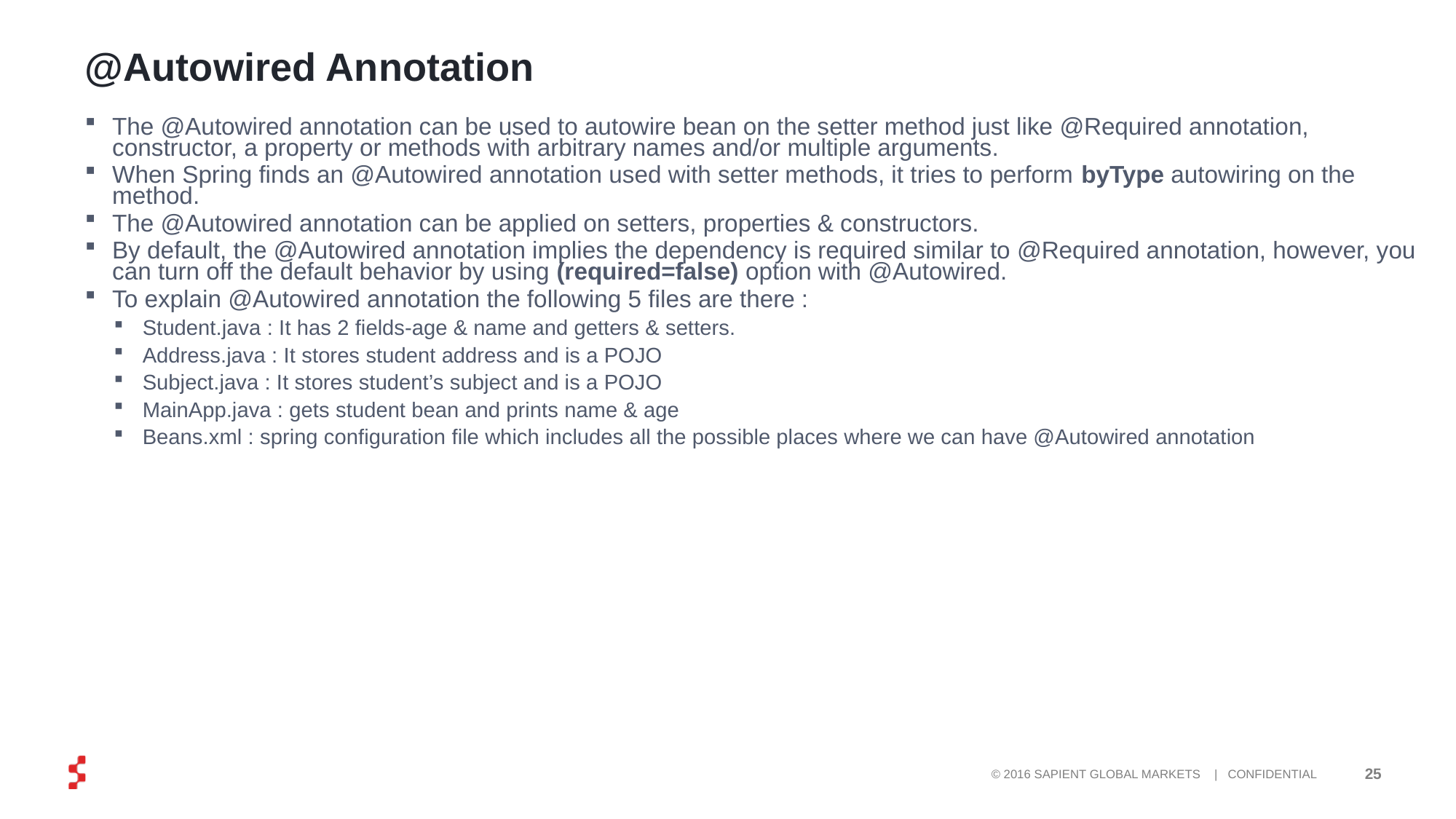

# @Autowired Annotation
The @Autowired annotation can be used to autowire bean on the setter method just like @Required annotation, constructor, a property or methods with arbitrary names and/or multiple arguments.
When Spring finds an @Autowired annotation used with setter methods, it tries to perform byType autowiring on the method.
The @Autowired annotation can be applied on setters, properties & constructors.
By default, the @Autowired annotation implies the dependency is required similar to @Required annotation, however, you can turn off the default behavior by using (required=false) option with @Autowired.
To explain @Autowired annotation the following 5 files are there :
Student.java : It has 2 fields-age & name and getters & setters.
Address.java : It stores student address and is a POJO
Subject.java : It stores student’s subject and is a POJO
MainApp.java : gets student bean and prints name & age
Beans.xml : spring configuration file which includes all the possible places where we can have @Autowired annotation